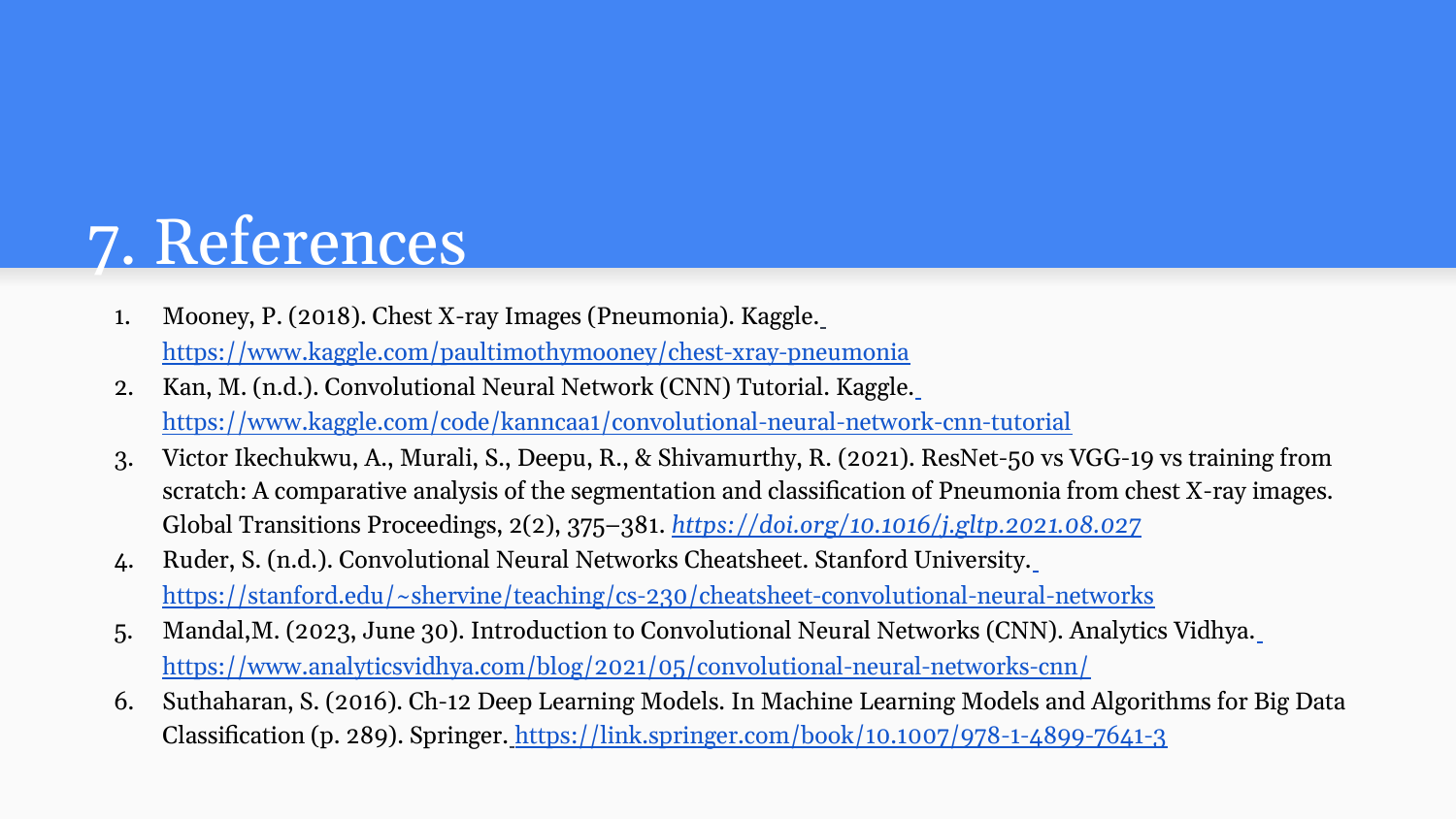

# 7. References
Mooney, P. (2018). Chest X-ray Images (Pneumonia). Kaggle. https://www.kaggle.com/paultimothymooney/chest-xray-pneumonia
Kan, M. (n.d.). Convolutional Neural Network (CNN) Tutorial. Kaggle. https://www.kaggle.com/code/kanncaa1/convolutional-neural-network-cnn-tutorial
Victor Ikechukwu, A., Murali, S., Deepu, R., & Shivamurthy, R. (2021). ResNet-50 vs VGG-19 vs training from scratch: A comparative analysis of the segmentation and classification of Pneumonia from chest X-ray images. Global Transitions Proceedings, 2(2), 375–381. https://doi.org/10.1016/j.gltp.2021.08.027
Ruder, S. (n.d.). Convolutional Neural Networks Cheatsheet. Stanford University. https://stanford.edu/~shervine/teaching/cs-230/cheatsheet-convolutional-neural-networks
Mandal,M. (2023, June 30). Introduction to Convolutional Neural Networks (CNN). Analytics Vidhya. https://www.analyticsvidhya.com/blog/2021/05/convolutional-neural-networks-cnn/
Suthaharan, S. (2016). Ch-12 Deep Learning Models. In Machine Learning Models and Algorithms for Big Data Classification (p. 289). Springer. https://link.springer.com/book/10.1007/978-1-4899-7641-3